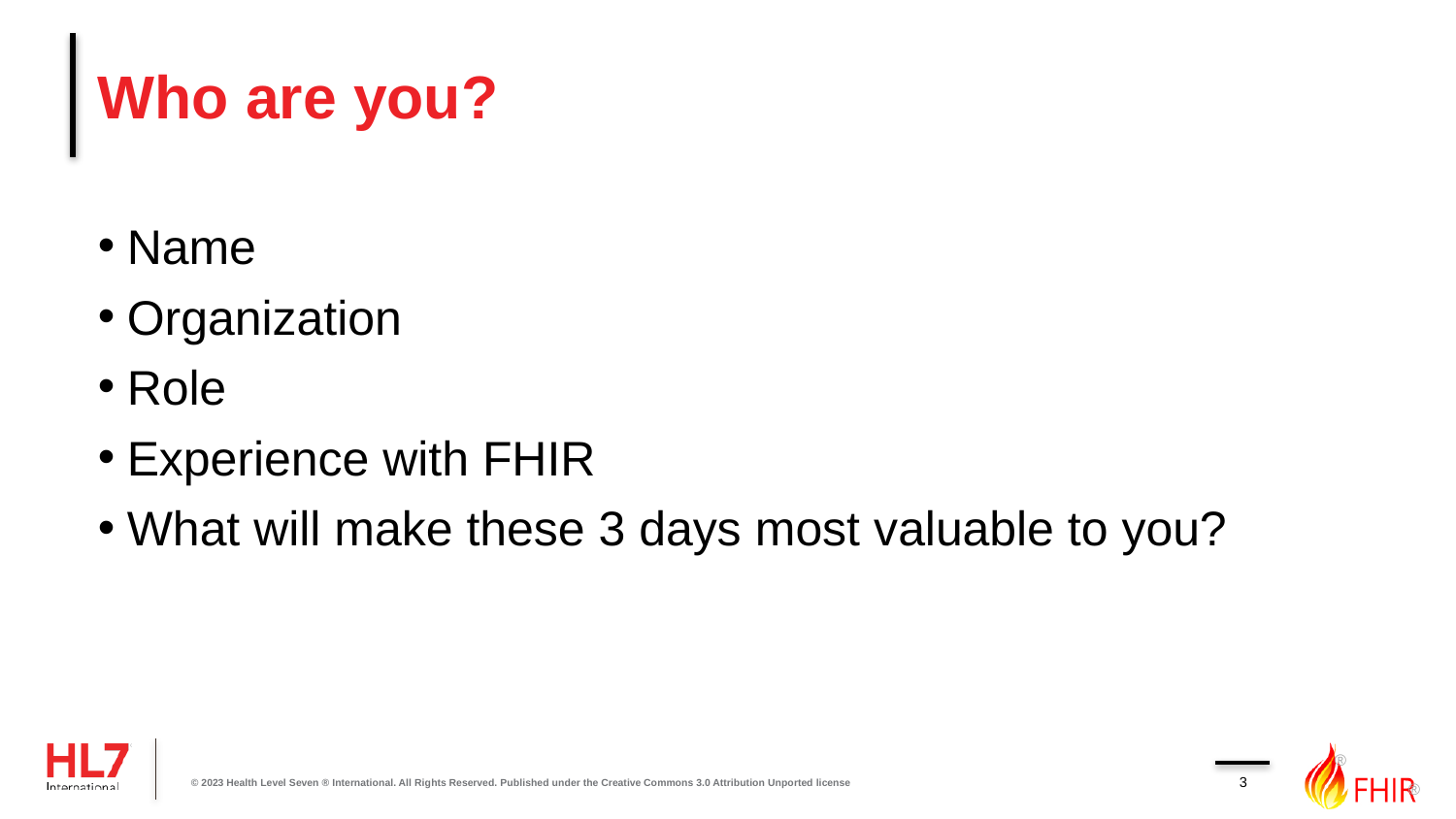

# Who are you?
Name
Organization
Role
Experience with FHIR
What will make these 3 days most valuable to you?
3
© 2023 Health Level Seven ® International. All Rights Reserved. Published under the Creative Commons 3.0 Attribution Unported license